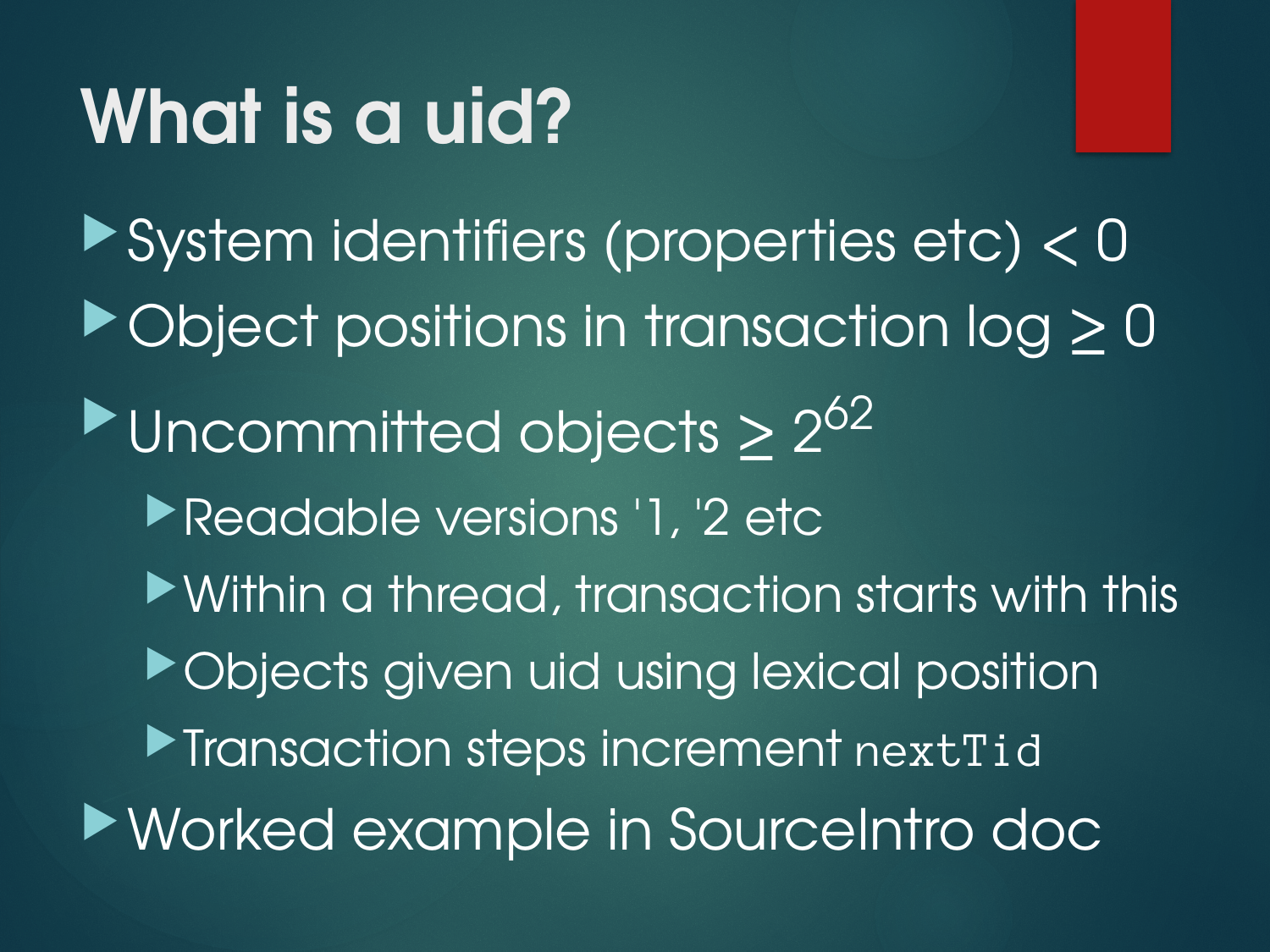

# What is a uid?
System identifiers (properties etc) < 0
Object positions in transaction log ≥ 0
Uncommitted objects ≥ 262
Readable versions '1, '2 etc
Within a thread, transaction starts with this
Objects given uid using lexical position
Transaction steps increment nextTid
Worked example in SourceIntro doc